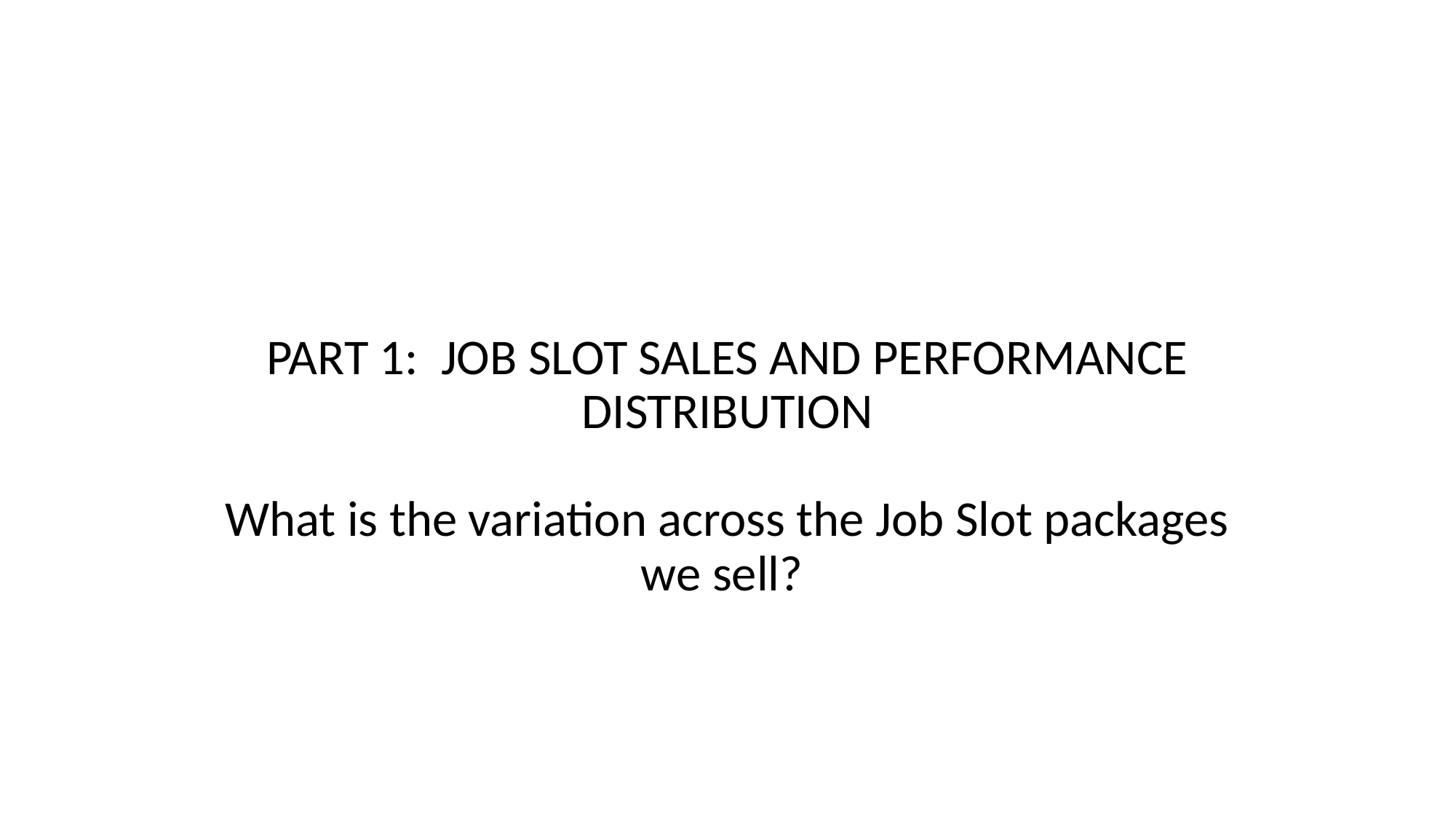

# PART 1:  JOB SLOT SALES AND PERFORMANCE DISTRIBUTION What is the variation across the Job Slot packages we sell?